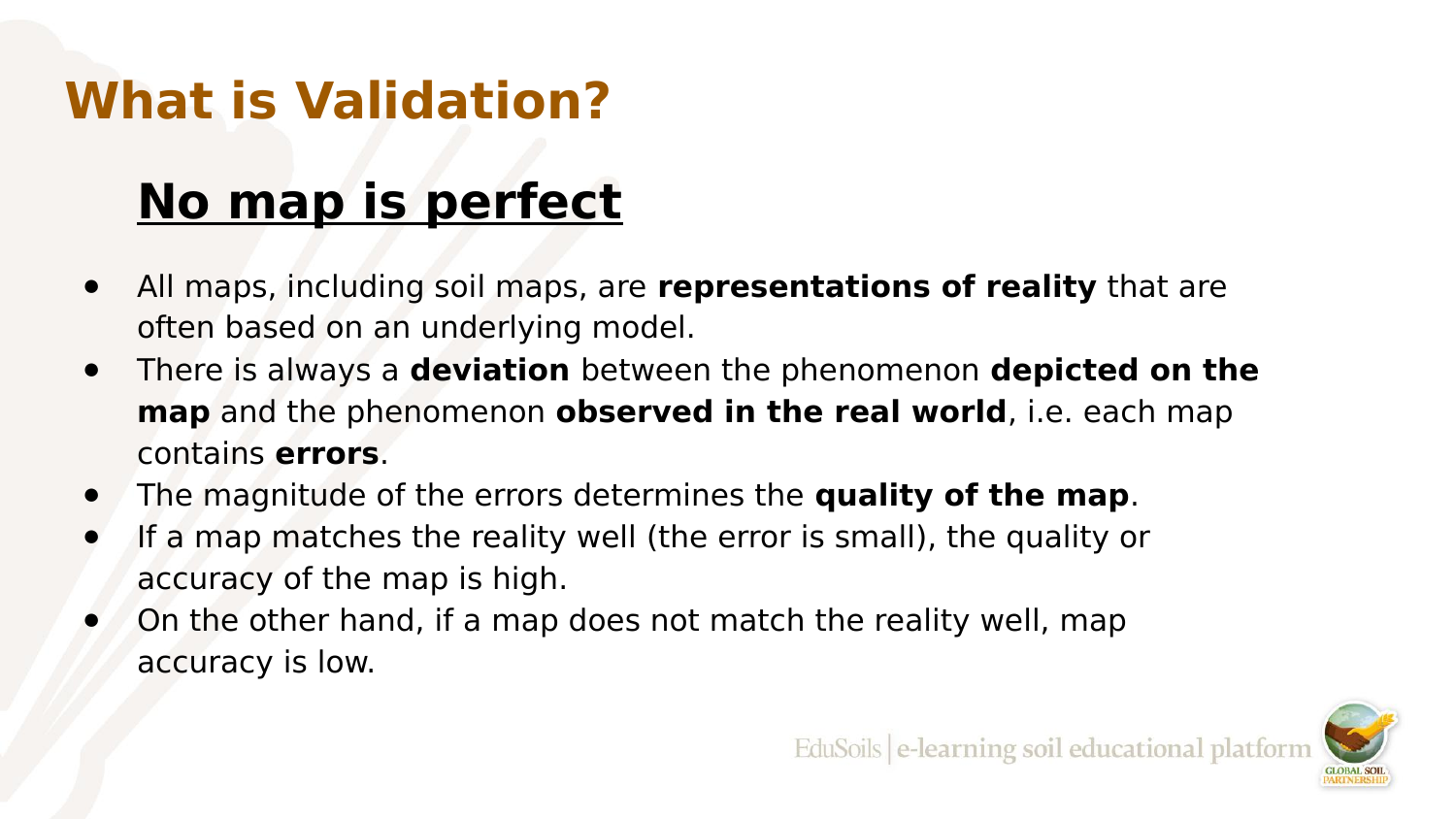

# What is Validation?
No map is perfect
All maps, including soil maps, are representations of reality that are often based on an underlying model.
There is always a deviation between the phenomenon depicted on the map and the phenomenon observed in the real world, i.e. each map contains errors.
The magnitude of the errors determines the quality of the map.
If a map matches the reality well (the error is small), the quality or accuracy of the map is high.
On the other hand, if a map does not match the reality well, map accuracy is low.
19